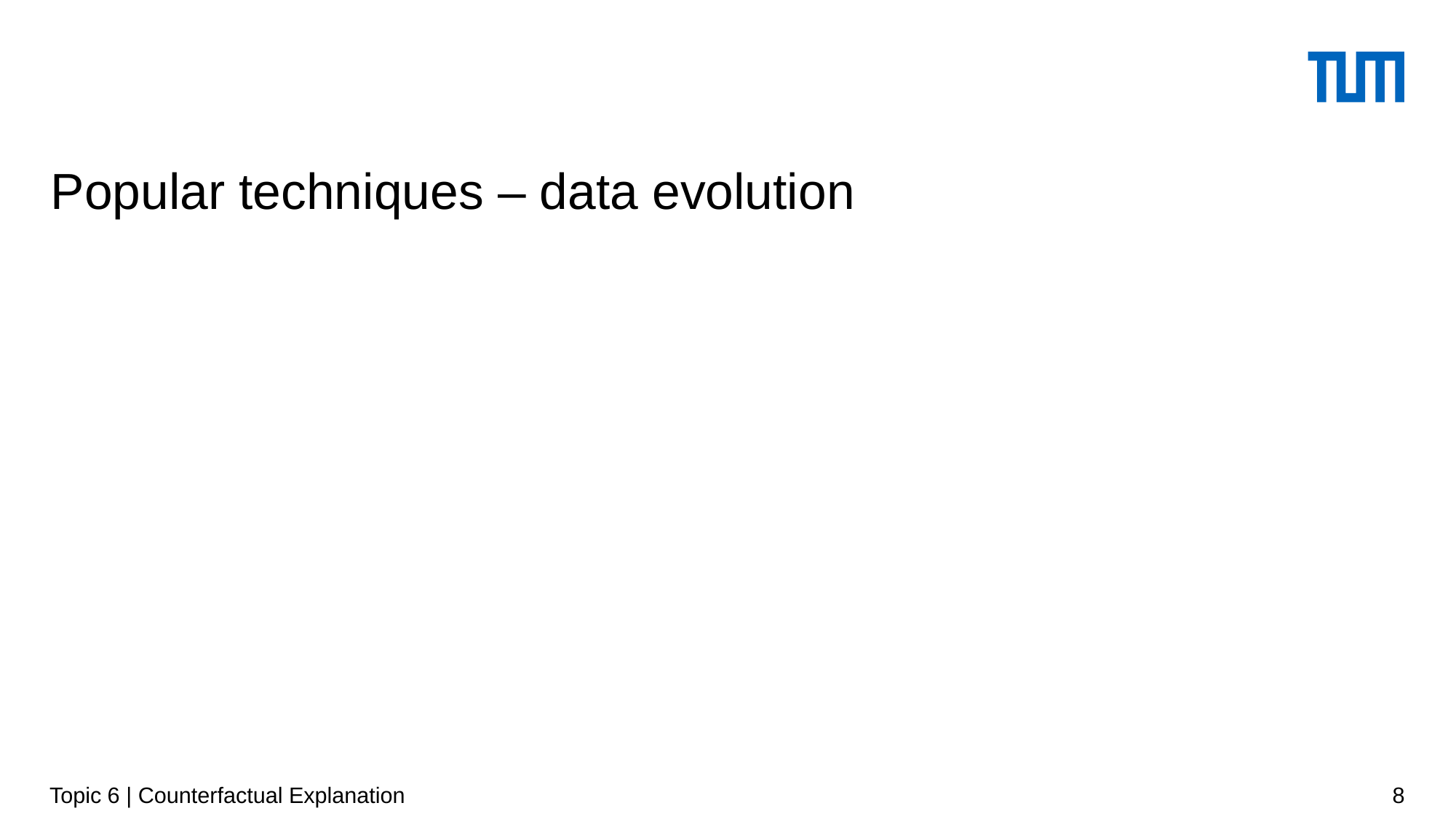

# Popular techniques – data evolution

Topic 6 | Counterfactual Explanation
8